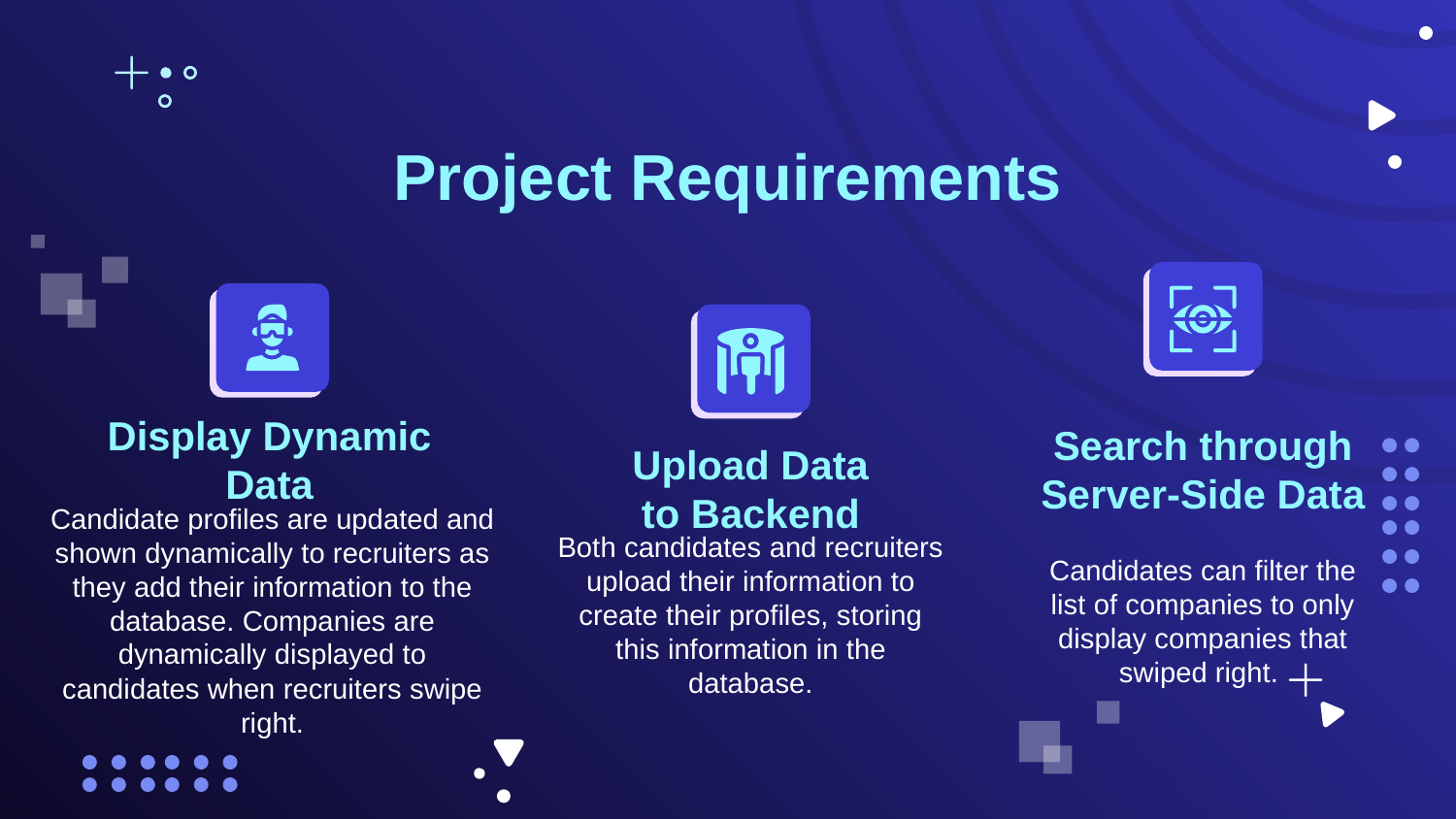

# Project Requirements

Display Dynamic Data
Search through Server-Side Data
Upload Data to Backend
Both candidates and recruiters upload their information to create their profiles, storing this information in the database.
Candidate profiles are updated and shown dynamically to recruiters as they add their information to the database. Companies are dynamically displayed to candidates when recruiters swipe right.
Candidates can filter the list of companies to only display companies that swiped right.